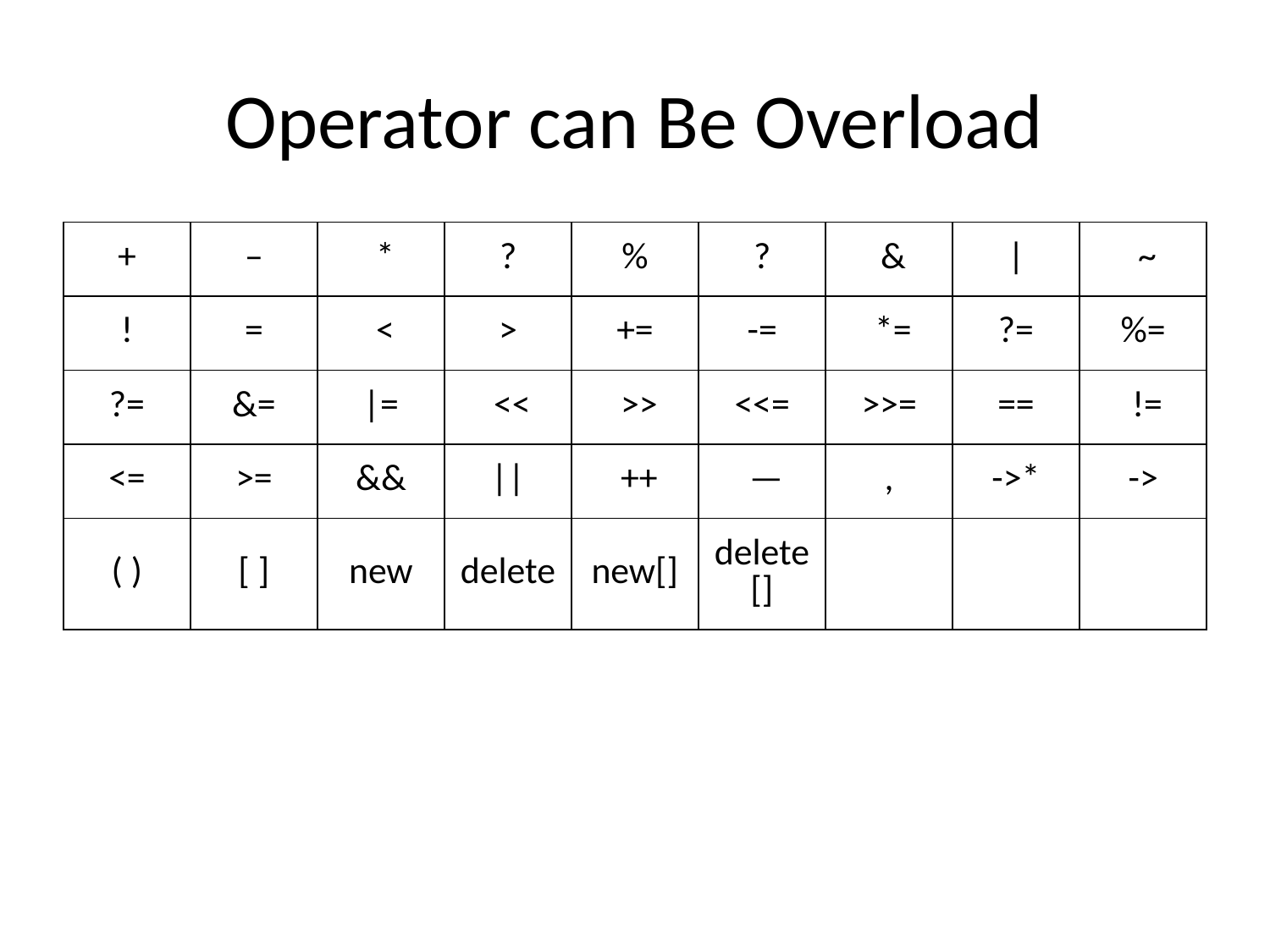

# Operator can Be Overload
| + | – | \* | ? | % | ? | & | | | ~ |
| --- | --- | --- | --- | --- | --- | --- | --- | --- |
| ! | = | < | > | += | -= | \*= | ?= | %= |
| ?= | &= | |= | << | >> | <<= | >>= | == | != |
| <= | >= | && | || | ++ | — | , | ->\* | -> |
| ( ) | [ ] | new | delete | new[] | delete[] |  |  |  |